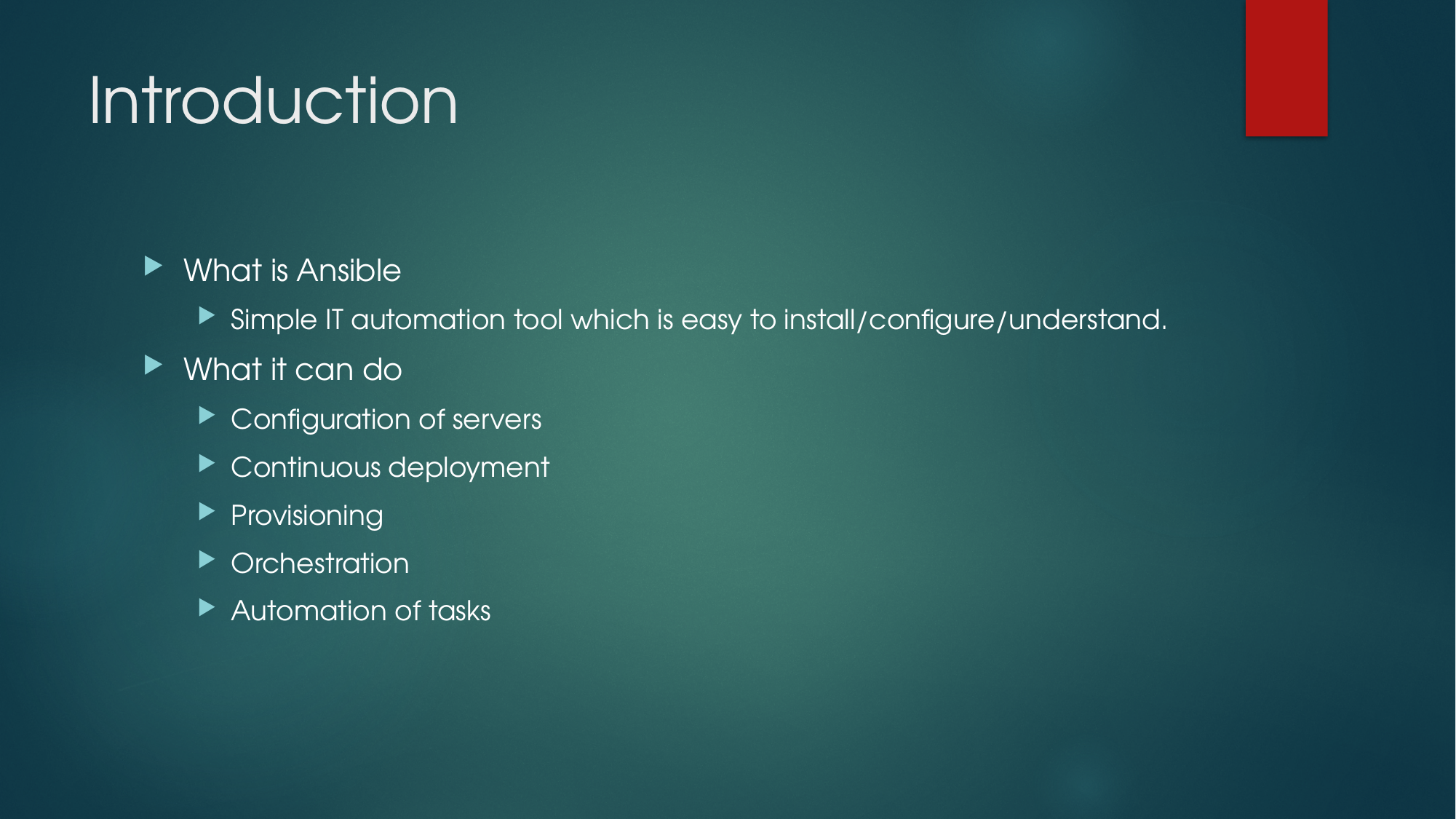

# Introduction
What is Ansible
Simple IT automation tool which is easy to install/configure/understand.
What it can do
Configuration of servers
Continuous deployment
Provisioning
Orchestration
Automation of tasks